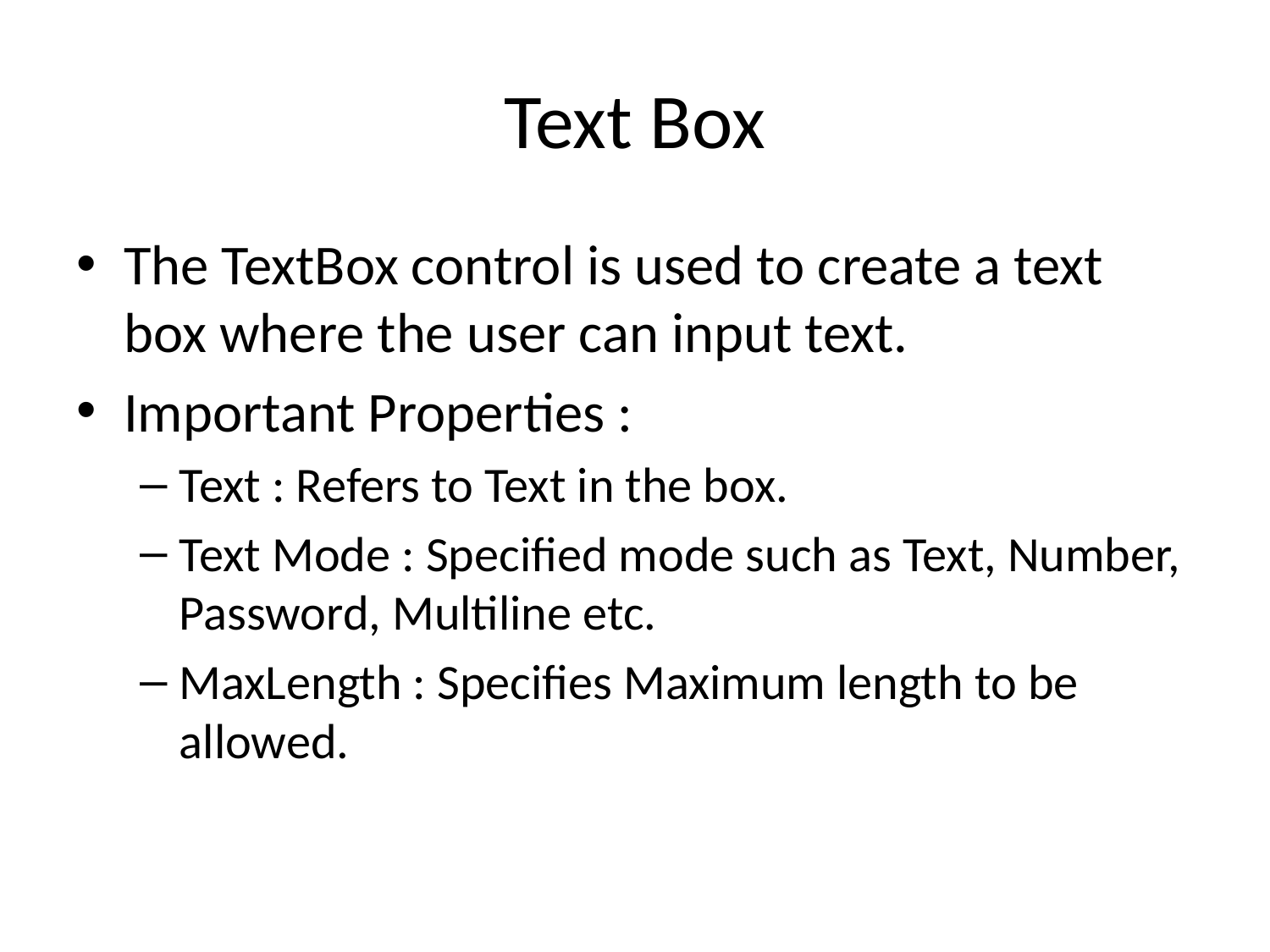

# Text Box
The TextBox control is used to create a text box where the user can input text.
Important Properties :
Text : Refers to Text in the box.
Text Mode : Specified mode such as Text, Number, Password, Multiline etc.
MaxLength : Specifies Maximum length to be allowed.